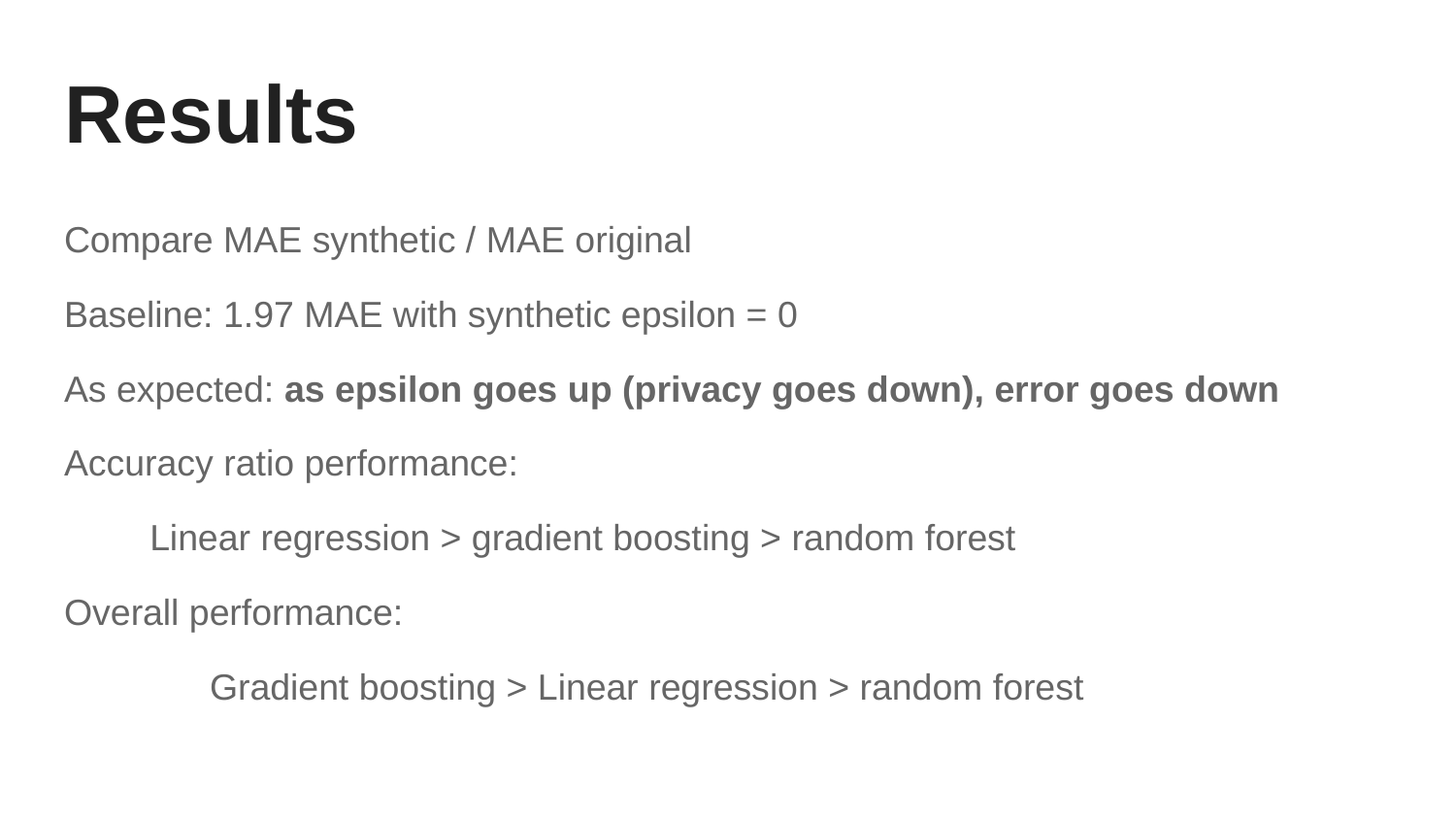

# Results
Compare MAE synthetic / MAE original
Baseline: 1.97 MAE with synthetic epsilon = 0
As expected: as epsilon goes up (privacy goes down), error goes down
Accuracy ratio performance:
Linear regression > gradient boosting > random forest
Overall performance:
	Gradient boosting > Linear regression > random forest